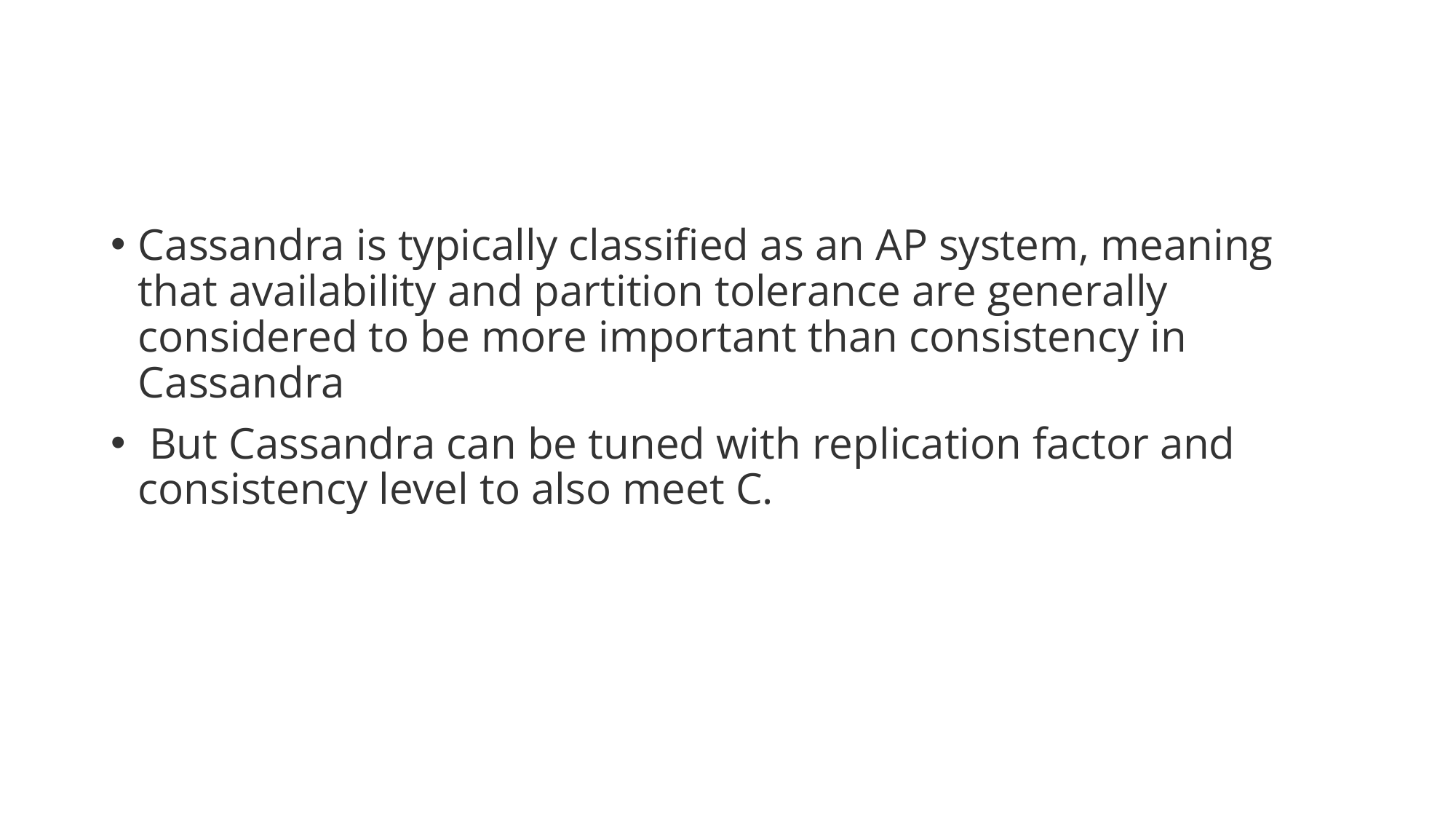

Cassandra is typically classified as an AP system, meaning that availability and partition tolerance are generally considered to be more important than consistency in Cassandra
 But Cassandra can be tuned with replication factor and consistency level to also meet C.